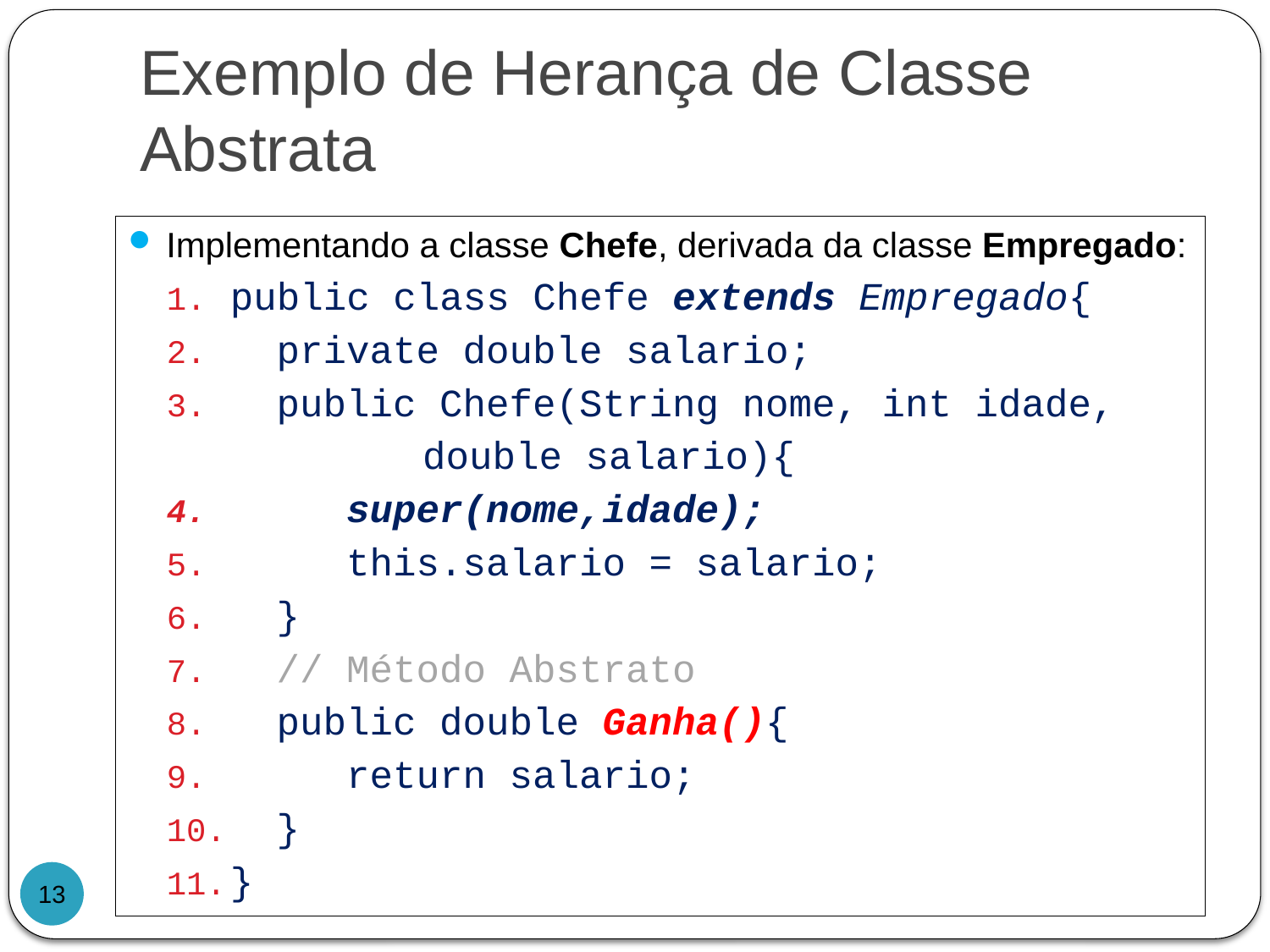

# Exemplo de Herança de Classe Abstrata
Implementando a classe Chefe, derivada da classe Empregado:
public class Chefe extends Empregado{
  private double salario;
  public Chefe(String nome, int idade,
           double salario){
     super(nome,idade);
     this.salario = salario;
  }
  // Método Abstrato
  public double Ganha(){
     return salario;
  }
}
13